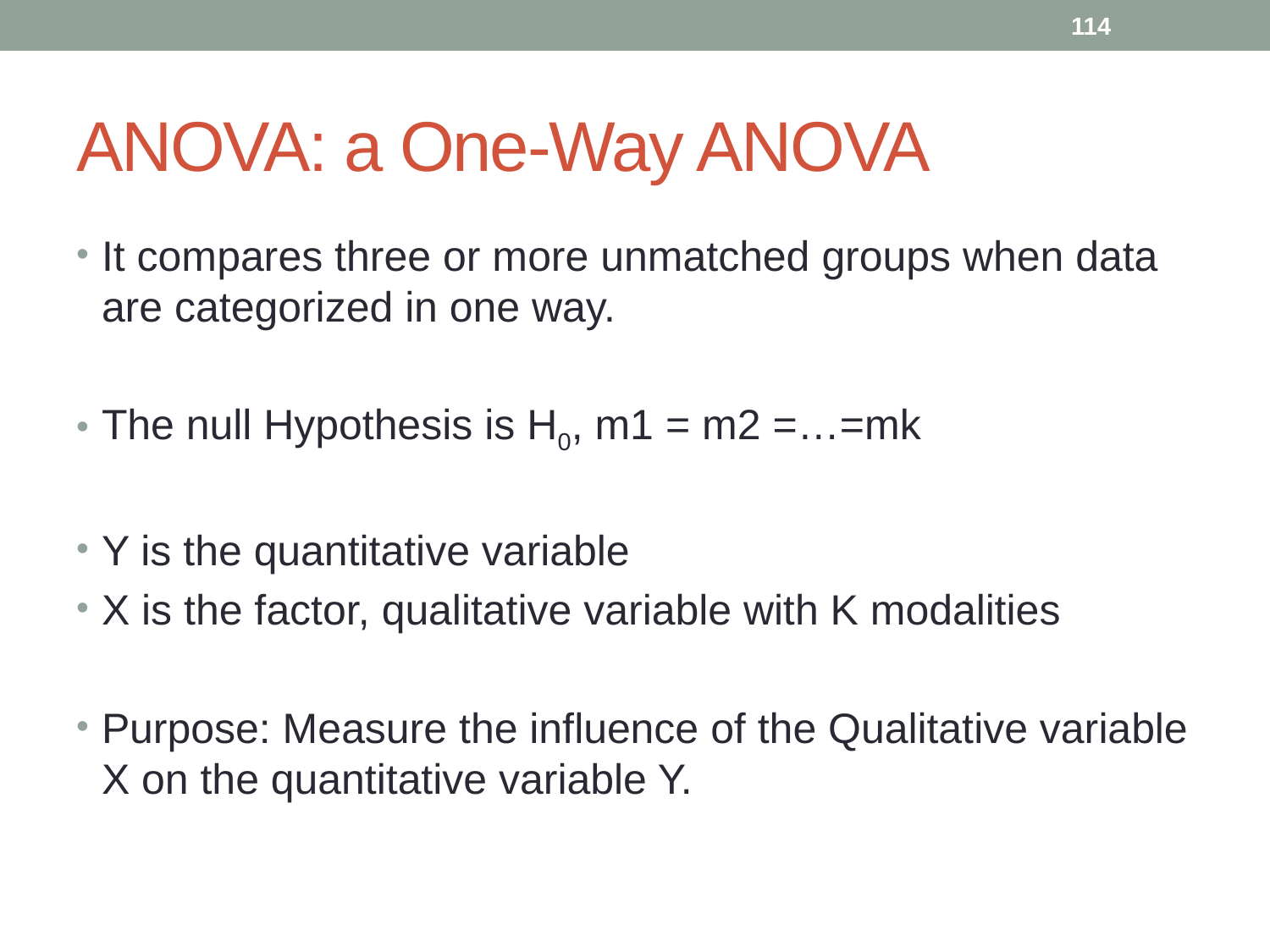

114
# ANOVA: a One-Way ANOVA
It compares three or more unmatched groups when data are categorized in one way.

The null Hypothesis is H0, m1 = m2 =…=mk

Y is the quantitative variable
X is the factor, qualitative variable with K modalities

Purpose: Measure the influence of the Qualitative variable X on the quantitative variable Y.